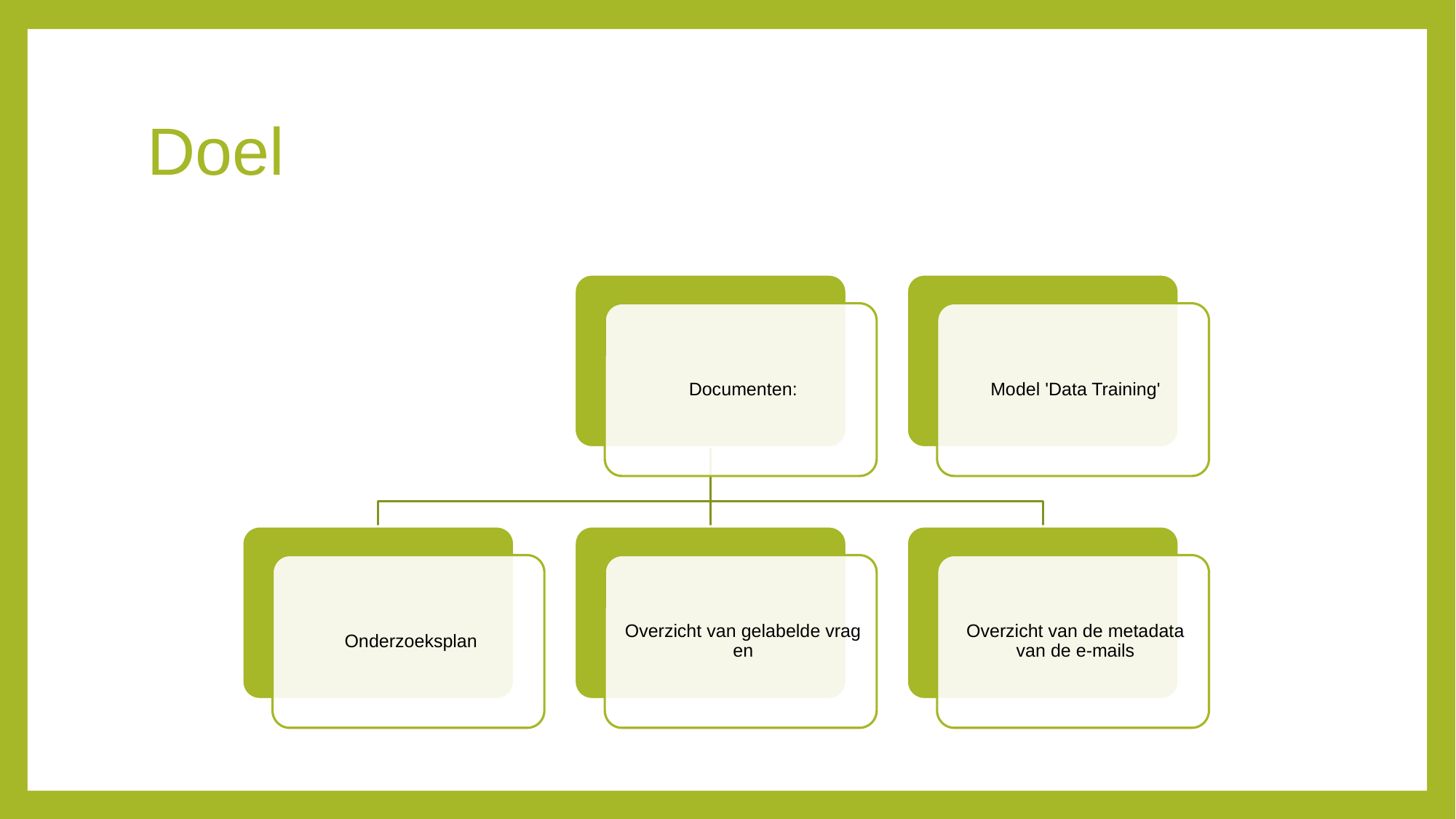

# Doel
Documenten:
Onderzoeksplan
Overzicht van gelabelde vragen
Overzicht van de metadata van de e-mails
Model 'Data Training'